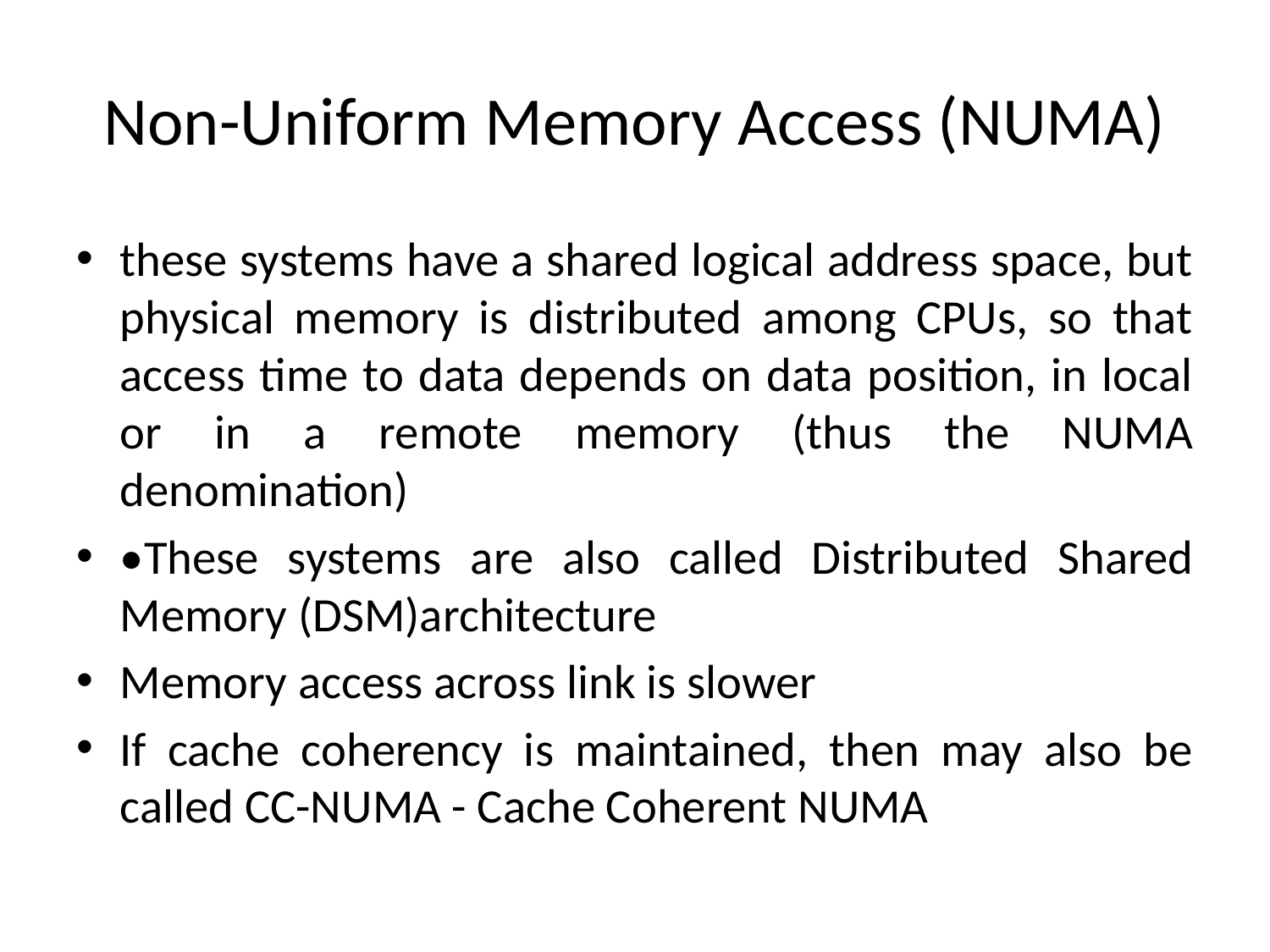

# Non-Uniform Memory Access (NUMA)
these systems have a shared logical address space, but physical memory is distributed among CPUs, so that access time to data depends on data position, in local or in a remote memory (thus the NUMA denomination)
•These systems are also called Distributed Shared Memory (DSM)architecture
Memory access across link is slower
If cache coherency is maintained, then may also be called CC-NUMA - Cache Coherent NUMA